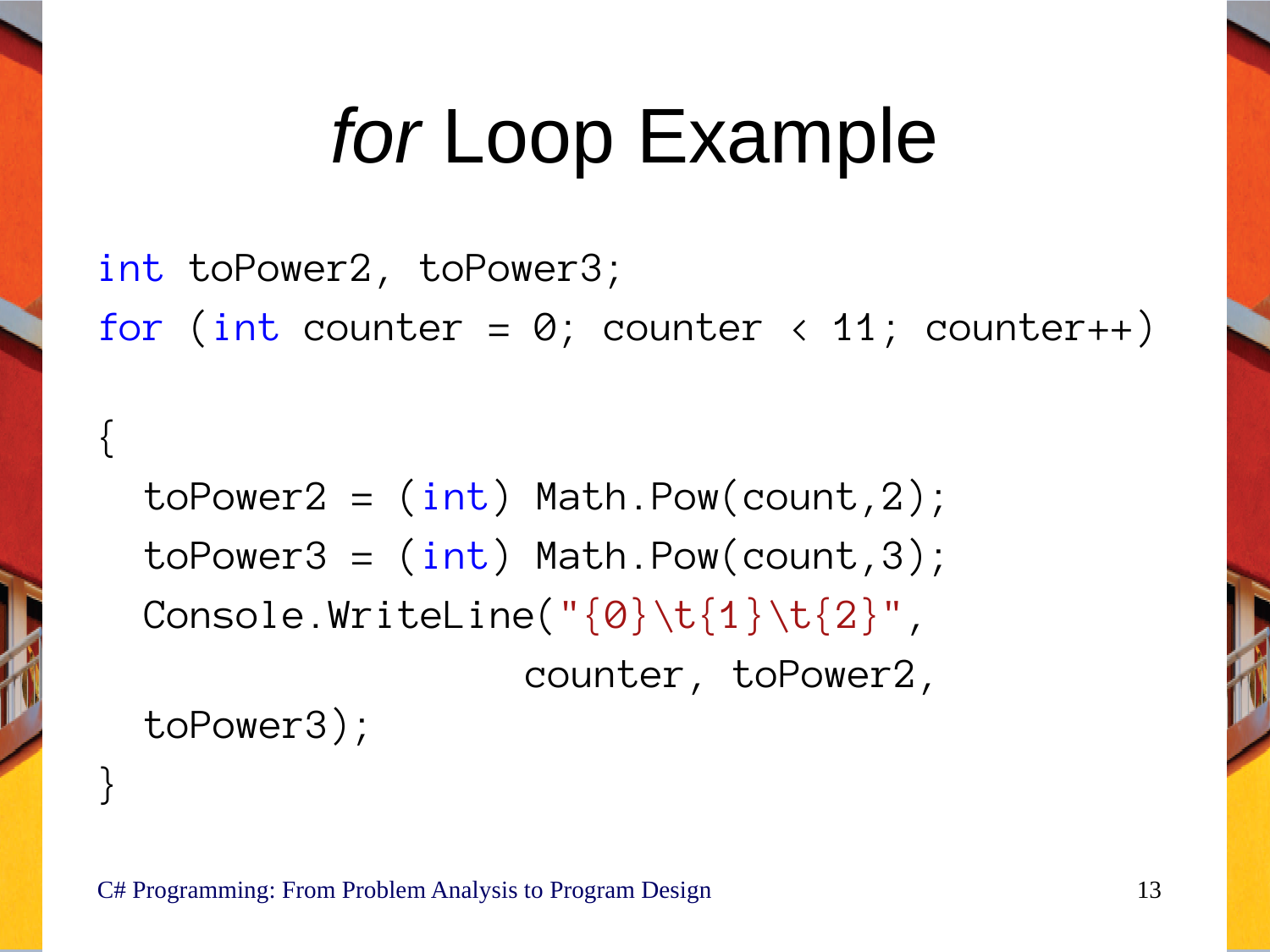

# for Loop Example
int toPower2, toPower3;
for (int counter = 0; counter < 11; counter++)
{
	toPower2 = (int) Math.Pow(count,2);
	toPower3 = (int) Math.Pow(count,3);
	Console.WriteLine("{0}\t{1}\t{2}",
				counter, toPower2, toPower3);
}

C# Programming: From Problem Analysis to Program Design

13